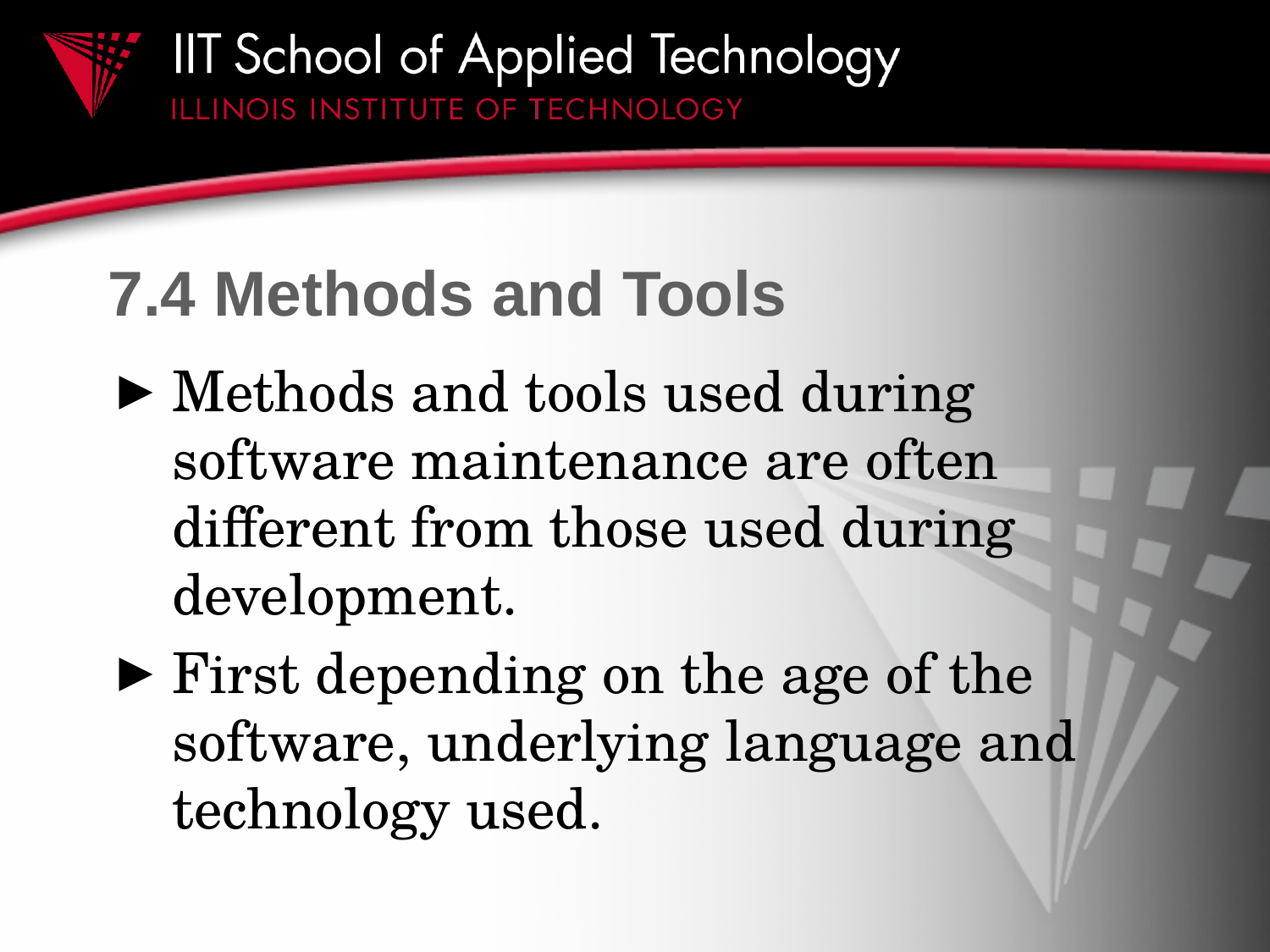

# 7.4 Methods and Tools
Methods and tools used during software maintenance are often different from those used during development.
First depending on the age of the software, underlying language and technology used.